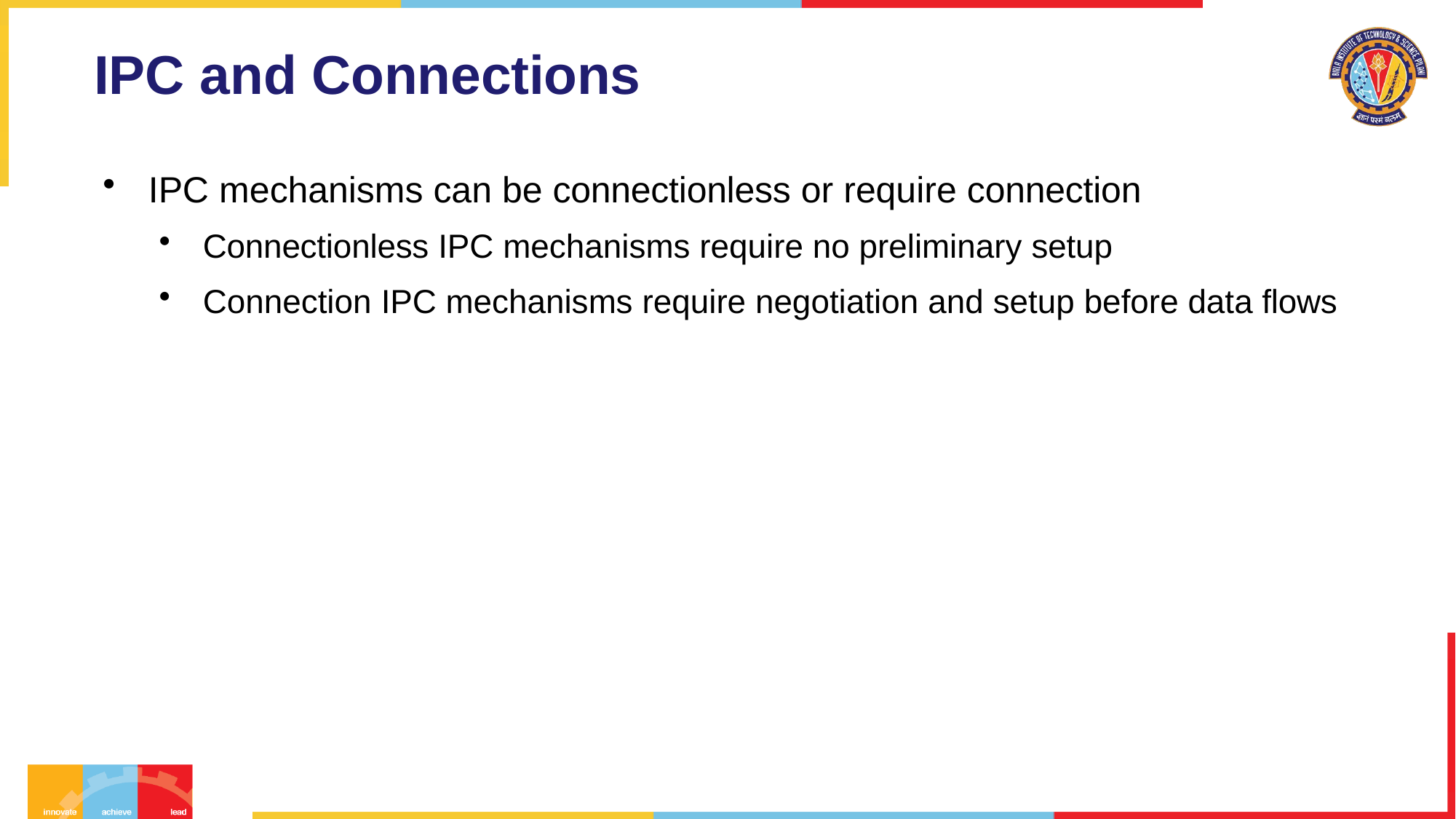

# IPC and Connections
IPC mechanisms can be connectionless or require connection
Connectionless IPC mechanisms require no preliminary setup
Connection IPC mechanisms require negotiation and setup before data flows